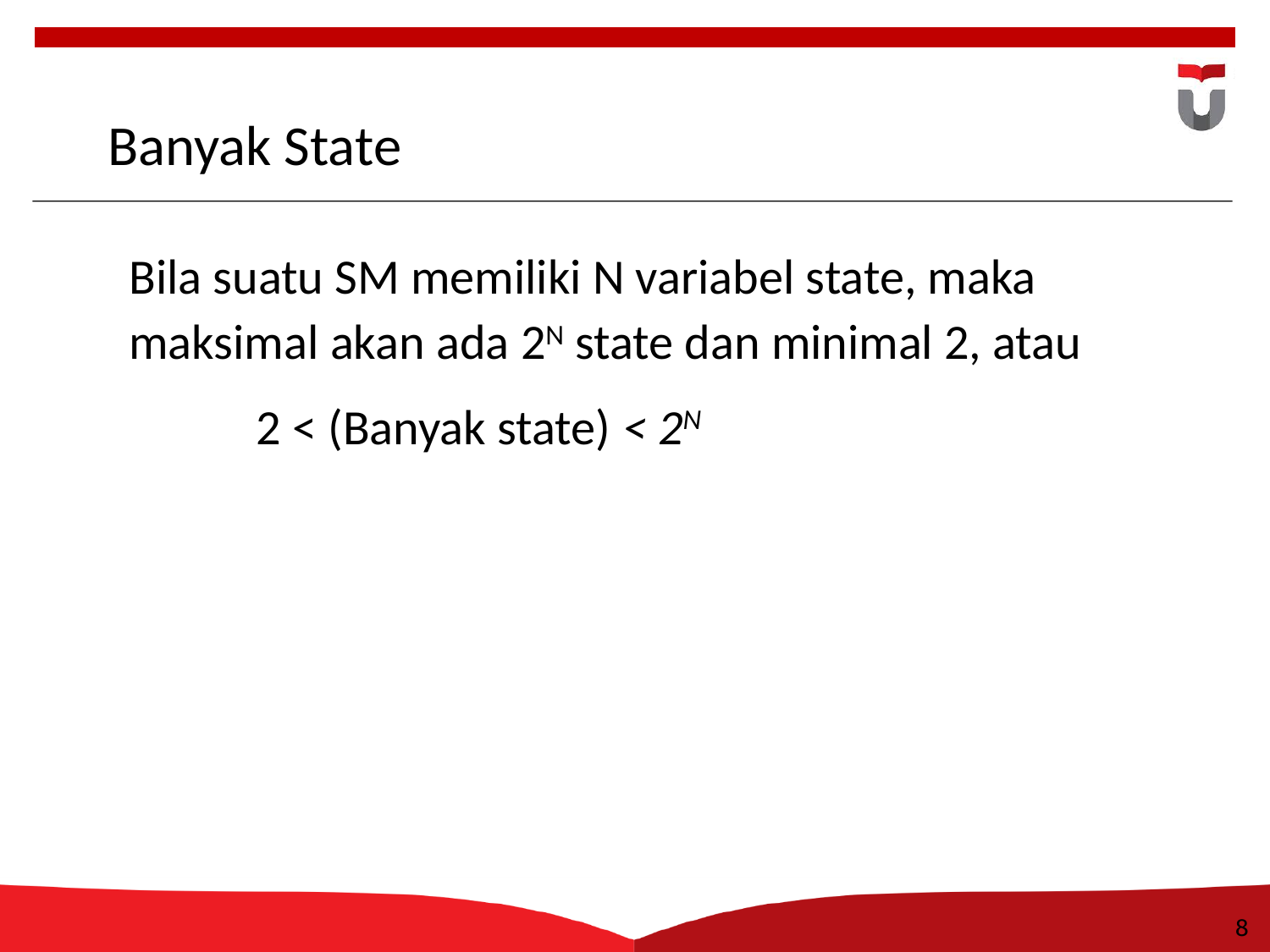

8
# Banyak State
Bila suatu SM memiliki N variabel state, maka maksimal akan ada 2N state dan minimal 2, atau
	2 < (Banyak state) < 2N